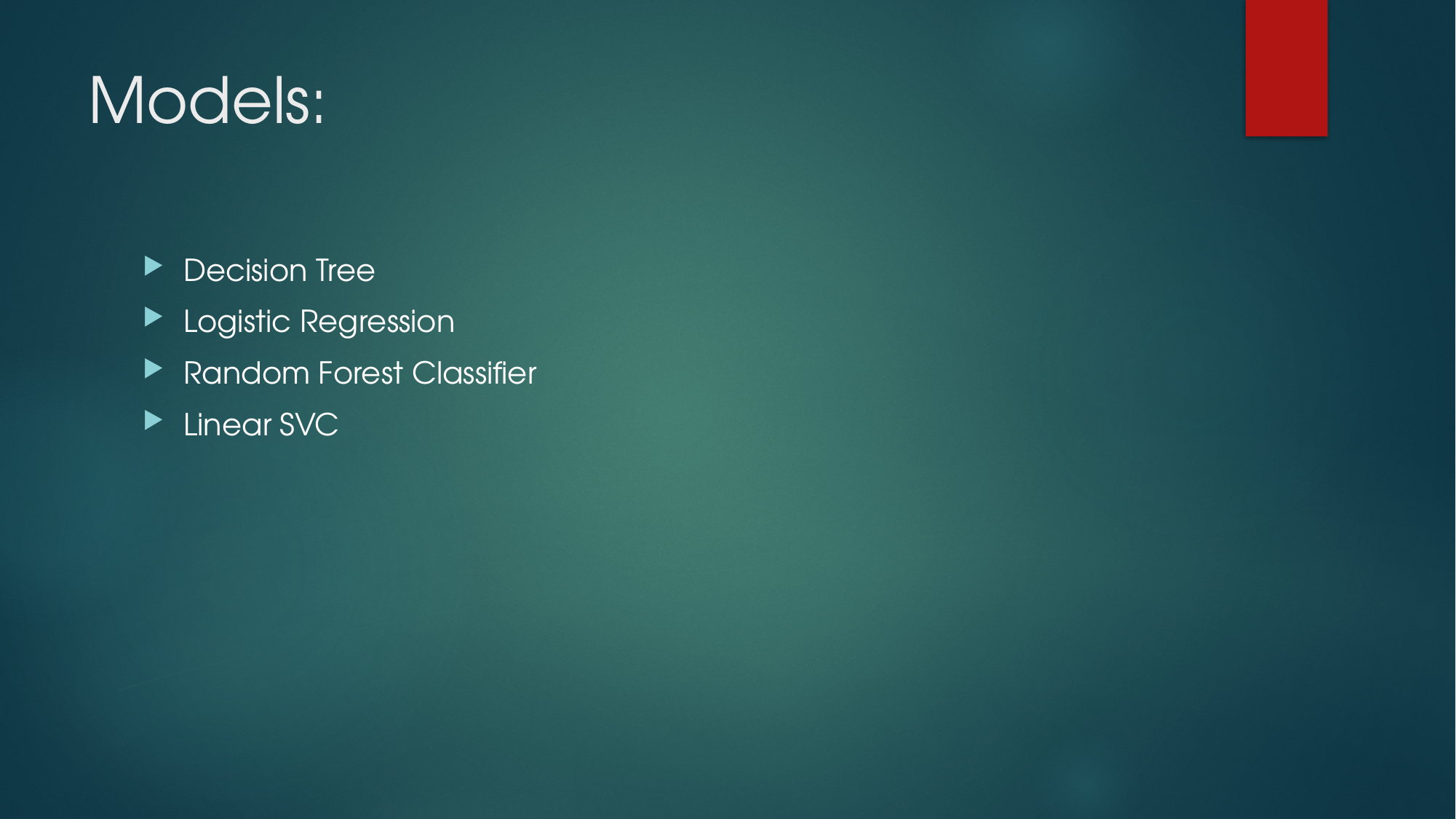

# Models:
Decision Tree
Logistic Regression
Random Forest Classifier
Linear SVC